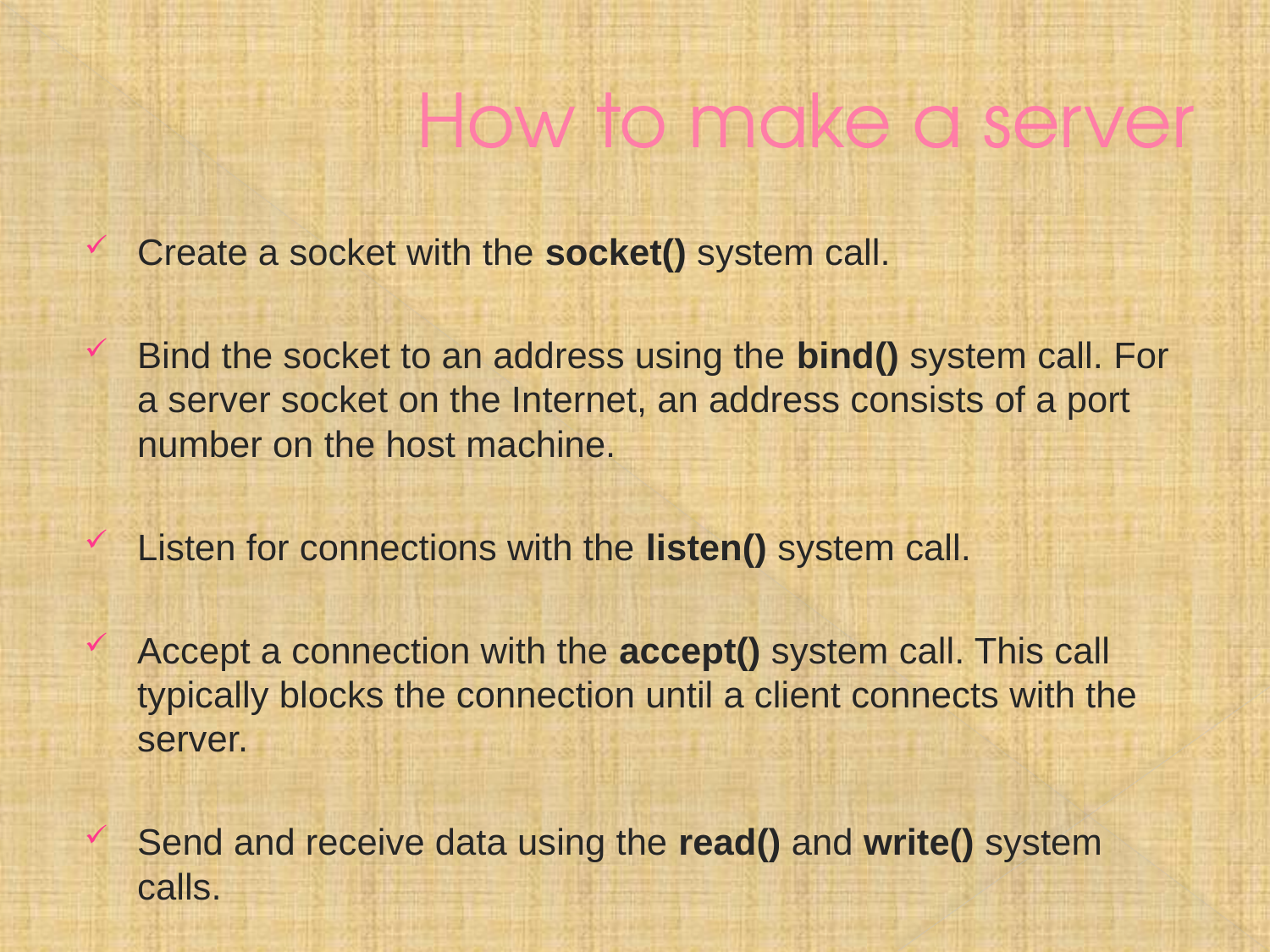

# How to make a server
Create a socket with the socket() system call.

Bind the socket to an address using the bind() system call. For a server socket on the Internet, an address consists of a port number on the host machine.

Listen for connections with the listen() system call.

Accept a connection with the accept() system call. This call typically blocks the connection until a client connects with the server.

Send and receive data using the read() and write() system calls.